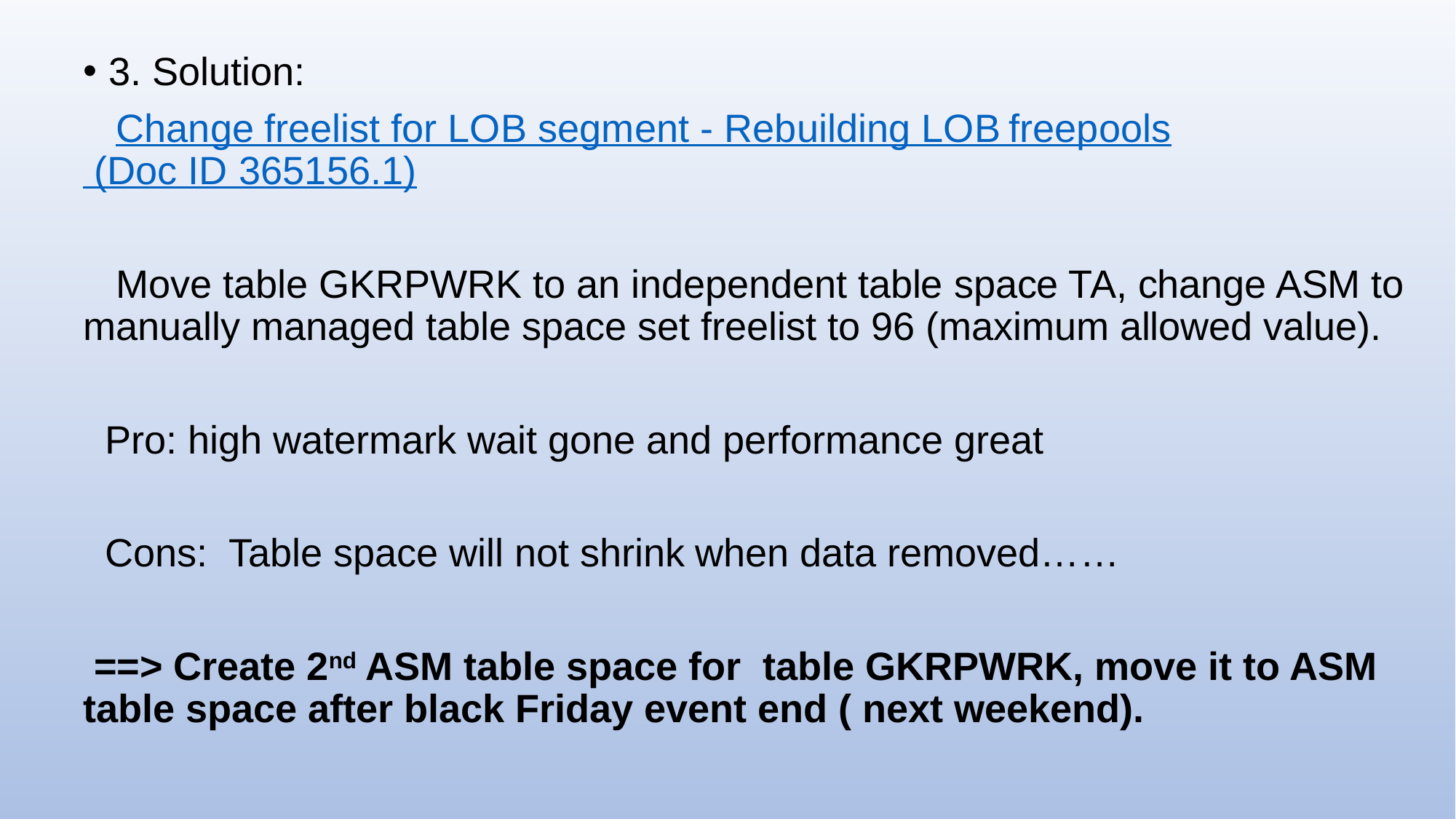

3. Solution:
   Change freelist for LOB segment - Rebuilding LOB freepools (Doc ID 365156.1)

   Move table GKRPWRK to an independent table space TA, change ASM to manually managed table space set freelist to 96 (maximum allowed value).

  Pro: high watermark wait gone and performance great

  Cons:  Table space will not shrink when data removed……

 ==> Create 2nd ASM table space for  table GKRPWRK, move it to ASM table space after black Friday event end ( next weekend).